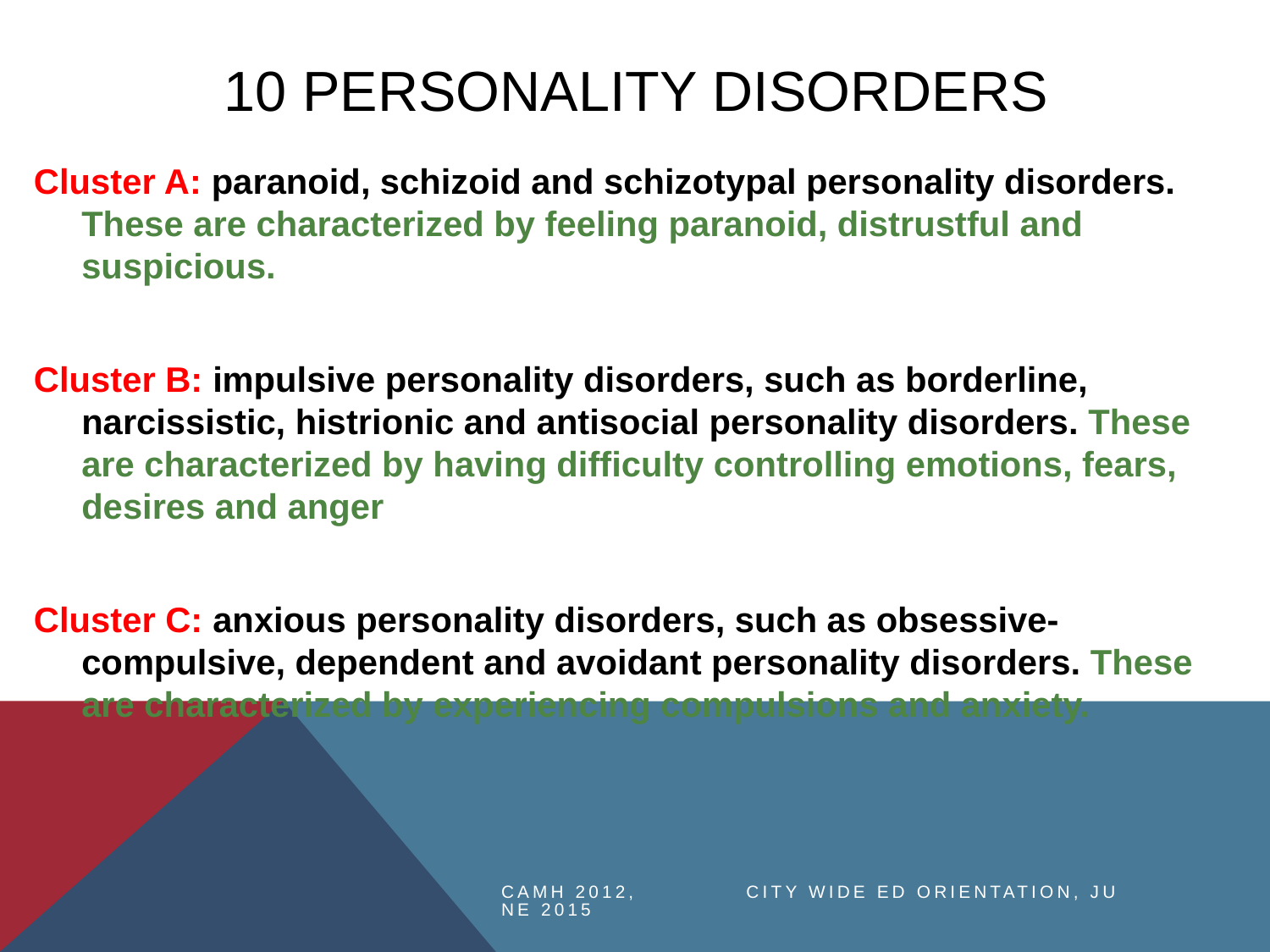

# 10 Personality Disorders
Cluster A: paranoid, schizoid and schizotypal personality disorders. These are characterized by feeling paranoid, distrustful and suspicious.

Cluster B: impulsive personality disorders, such as borderline, narcissistic, histrionic and antisocial personality disorders. These are characterized by having difficulty controlling emotions, fears, desires and anger

Cluster C: anxious personality disorders, such as obsessive-compulsive, dependent and avoidant personality disorders. These are characterized by experiencing compulsions and anxiety.
CAMH 2012,             City Wide ED Orientation, June 2015